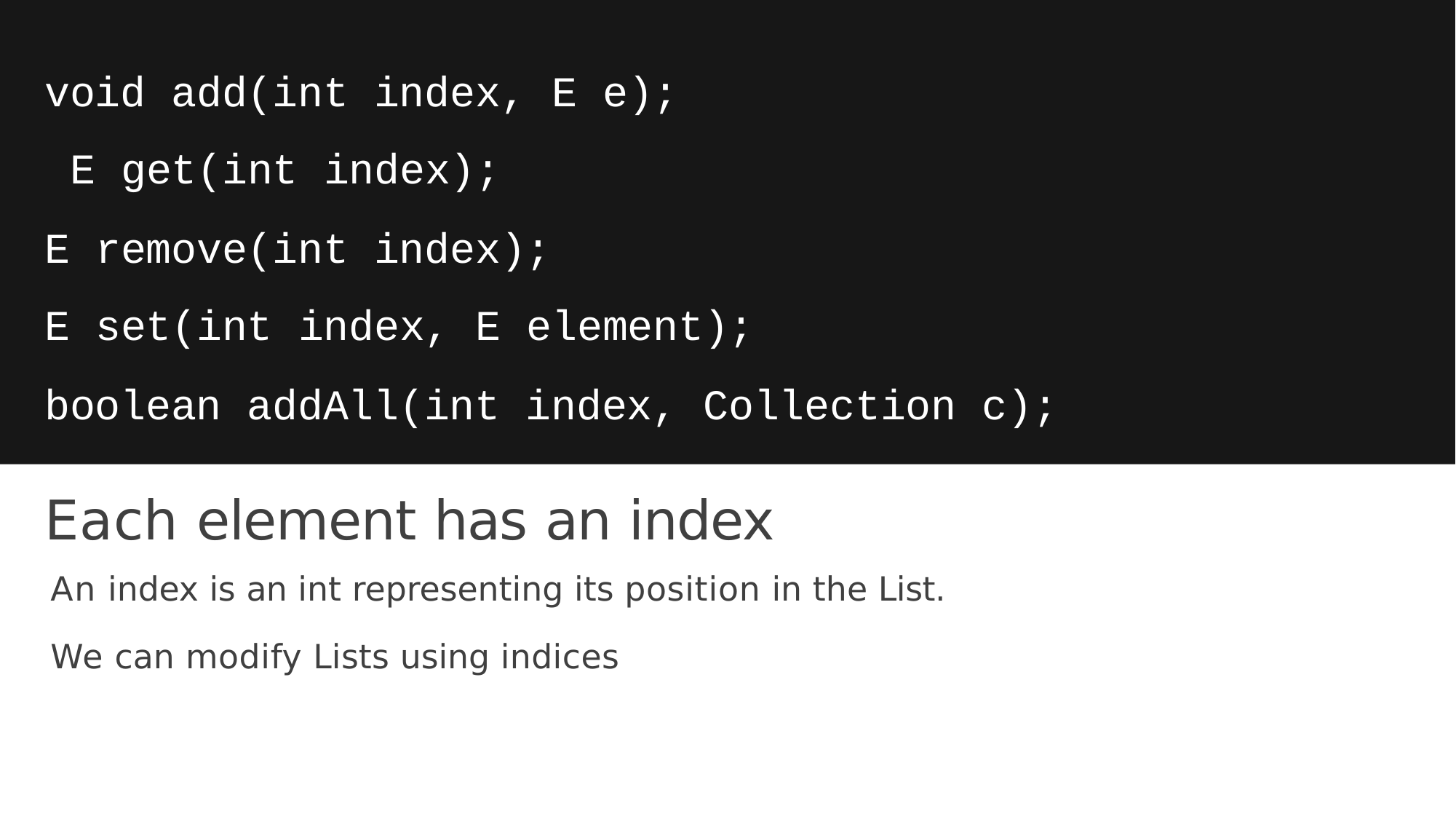

# void add(int index, E e);  E get(int index);
E remove(int index);
E set(int index, E element);
boolean addAll(int index, Collection c);

Each element has an index
An index is an int representing its position in the List.
We can modify Lists using indices
5